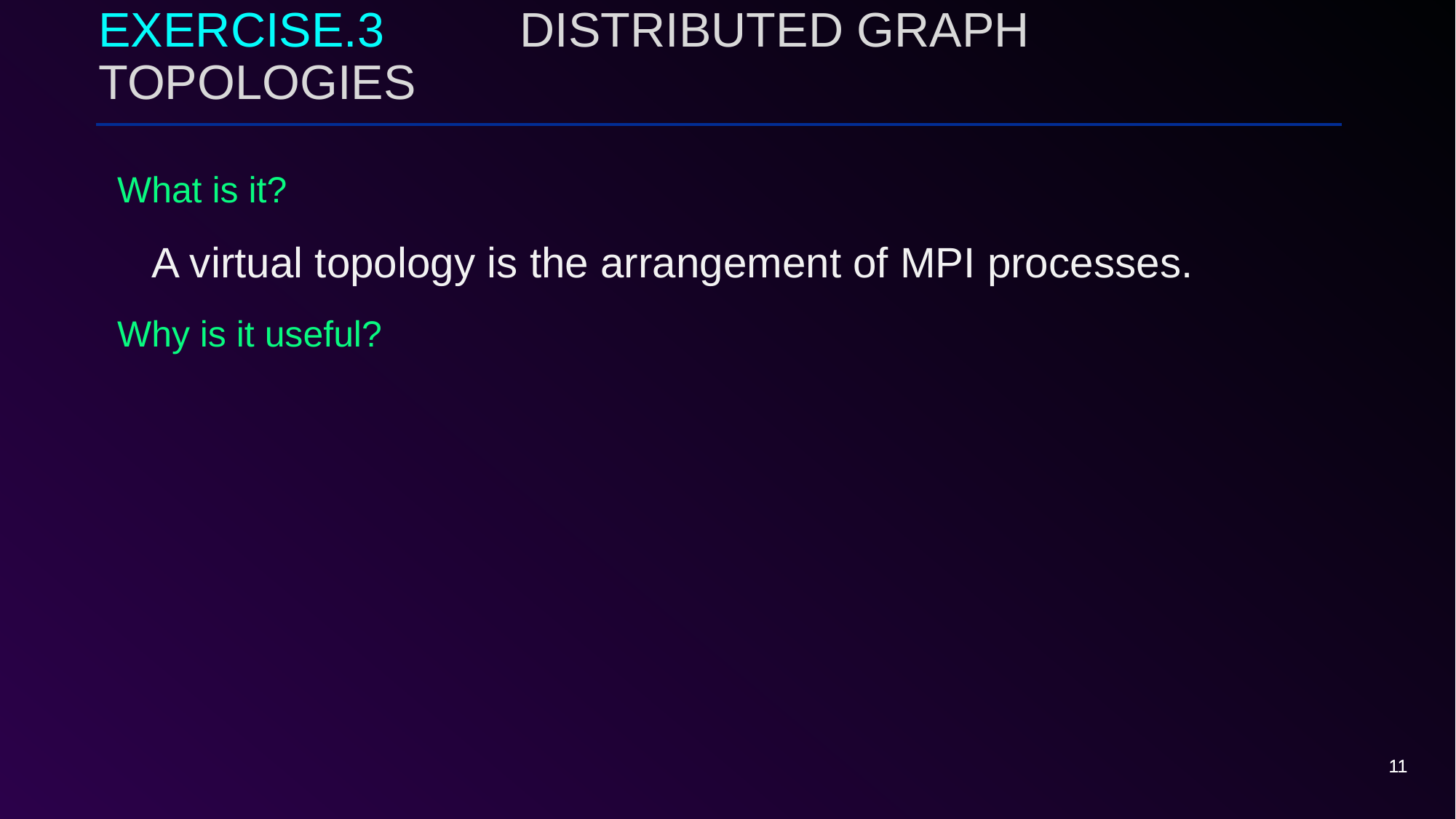

# Exercise.3	       Distributed Graph Topologies

What is it?
A virtual topology is the arrangement of MPI processes.
Why is it useful?
11
11